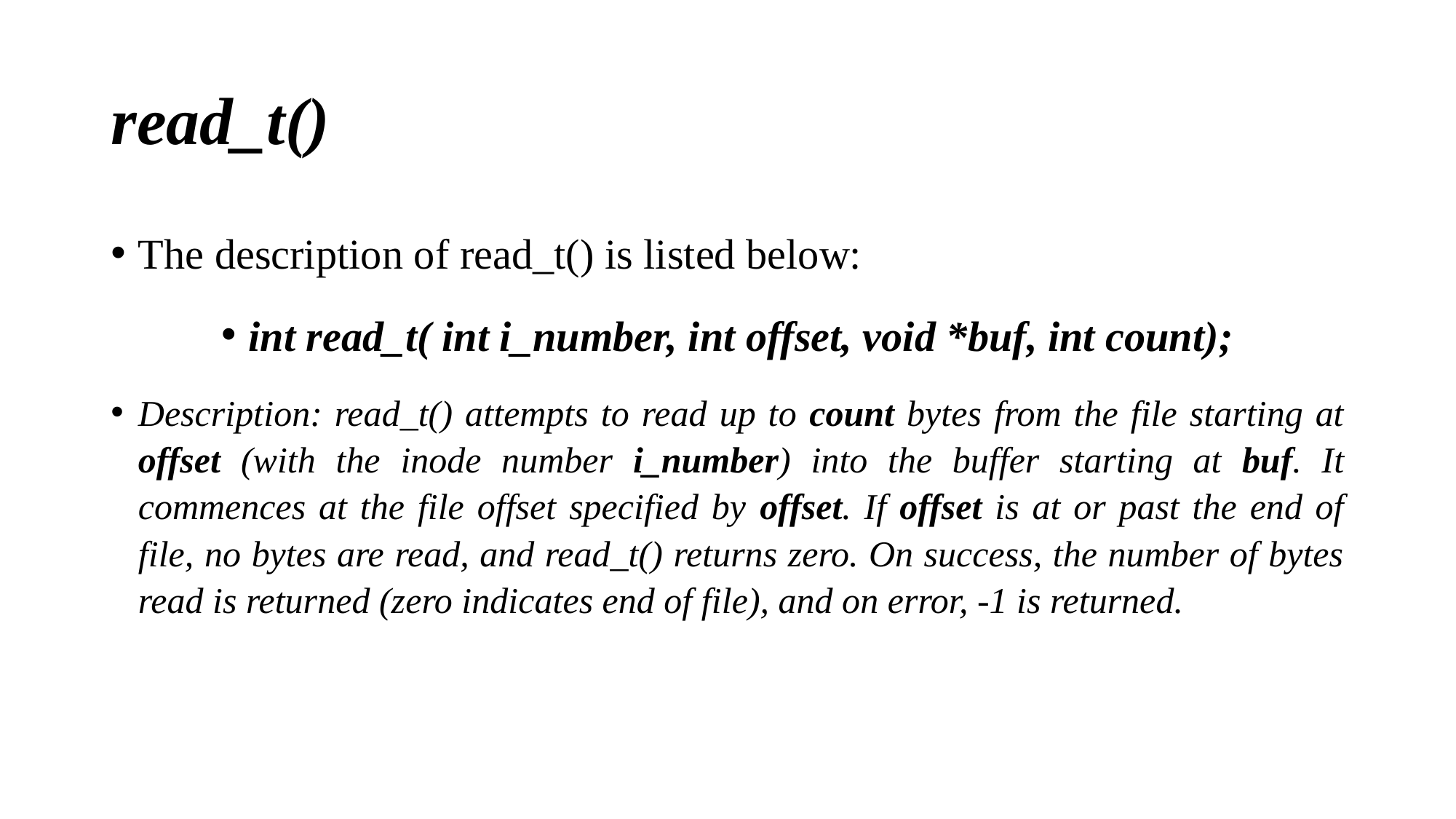

# read_t()
The description of read_t() is listed below:
int read_t( int i_number, int offset, void *buf, int count);
Description: read_t() attempts to read up to count bytes from the file starting at offset (with the inode number i_number) into the buffer starting at buf. It commences at the file offset specified by offset. If offset is at or past the end of file, no bytes are read, and read_t() returns zero. On success, the number of bytes read is returned (zero indicates end of file), and on error, -1 is returned.